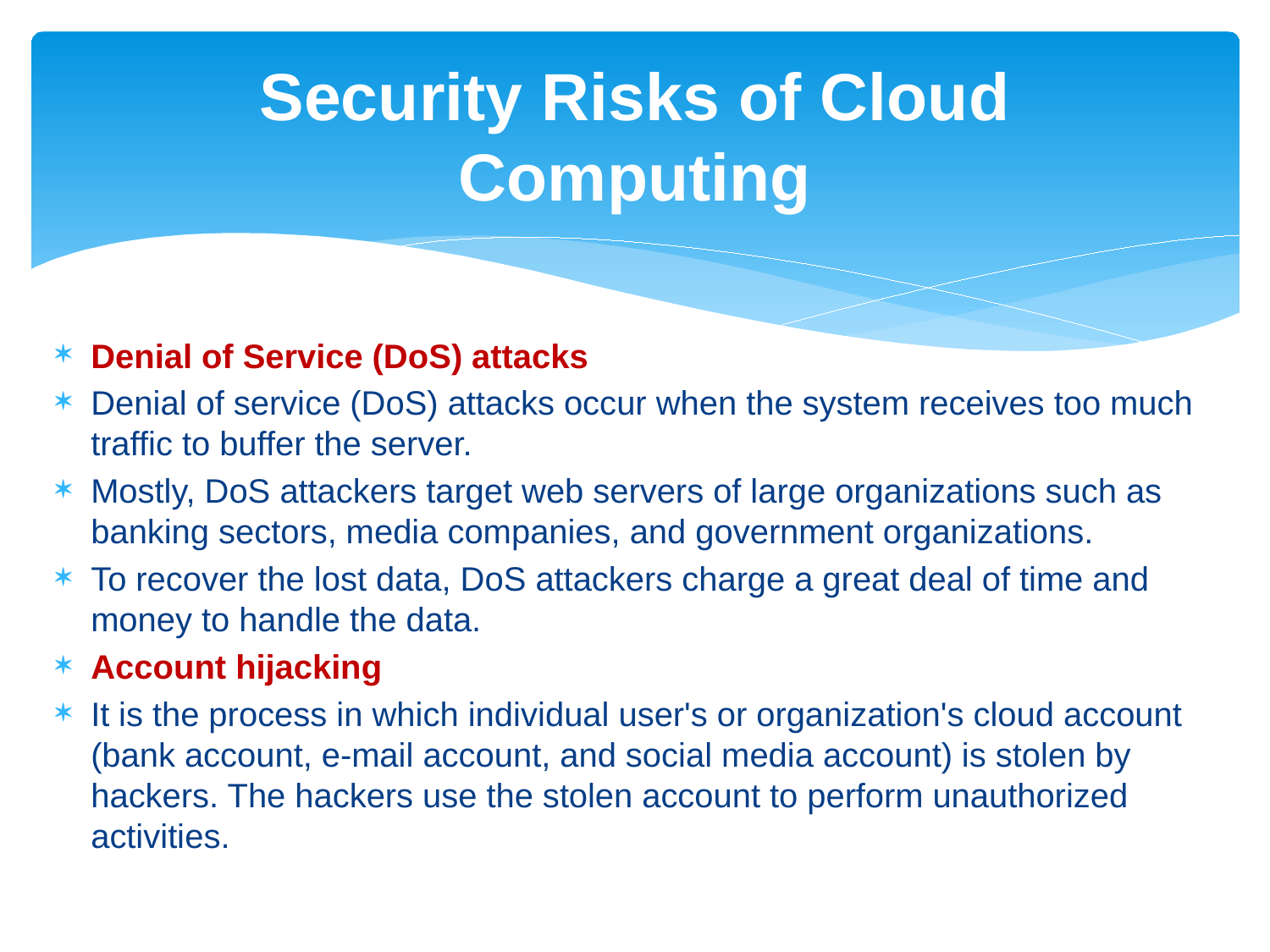

# Security Risks of Cloud Computing
Denial of Service (DoS) attacks
Denial of service (DoS) attacks occur when the system receives too much traffic to buffer the server.
Mostly, DoS attackers target web servers of large organizations such as banking sectors, media companies, and government organizations.
To recover the lost data, DoS attackers charge a great deal of time and money to handle the data.
Account hijacking
It is the process in which individual user's or organization's cloud account (bank account, e-mail account, and social media account) is stolen by hackers. The hackers use the stolen account to perform unauthorized activities.